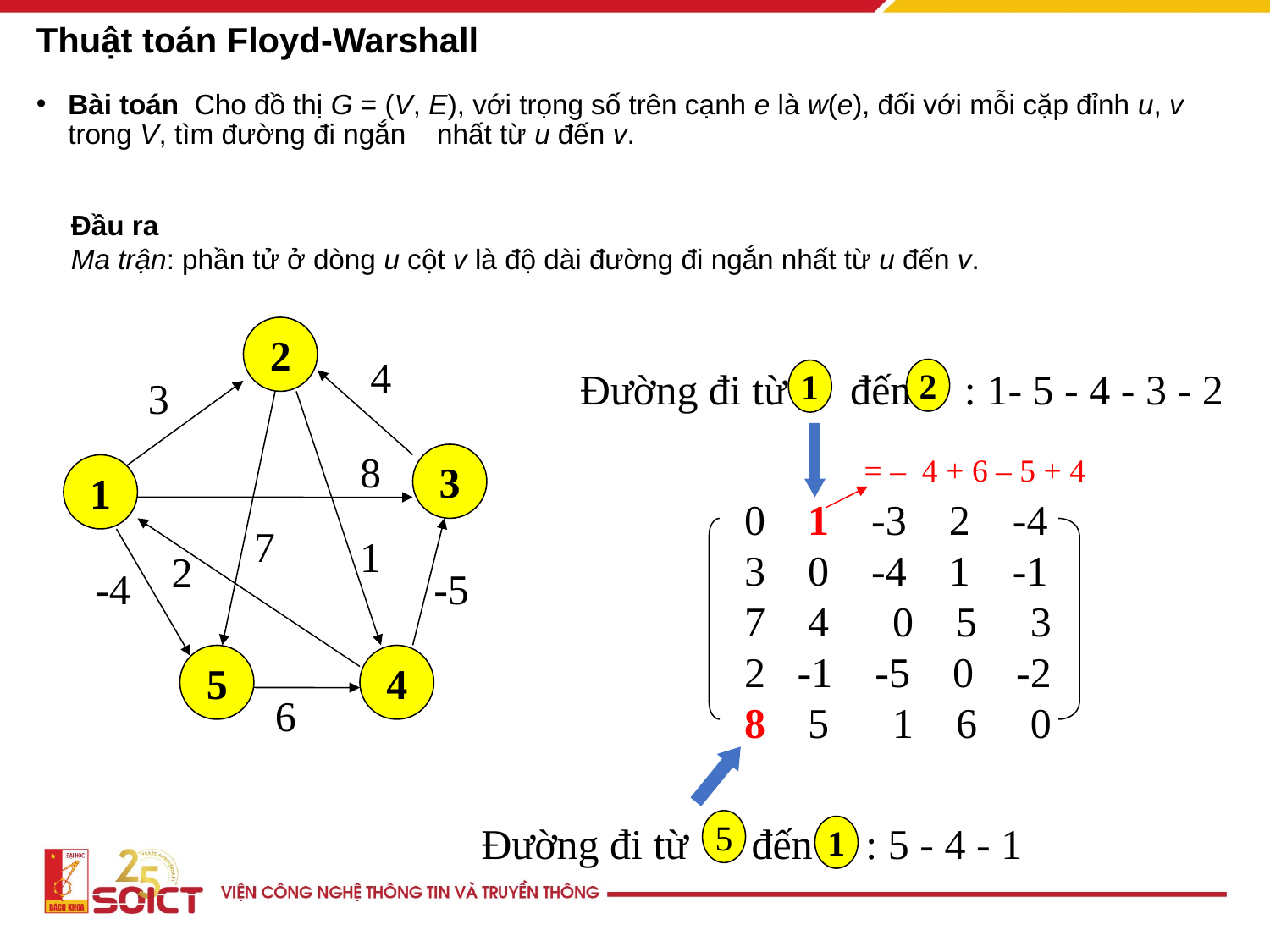

# Thuật toán Floyd-Warshall
Bài toán  Cho đồ thị G = (V, E), với trọng số trên cạnh e là w(e), đối với mỗi cặp đỉnh u, v trong V, tìm đường đi ngắn    nhất từ u đến v.

Đầu ra
Ma trận: phần tử ở dòng u cột v là độ dài đường đi ngắn nhất từ u đến v.
2
4
Đường đi từ      đến     : 1- 5 - 4 - 3 - 2

2
1
3

8
3
= –  4 + 6 – 5 + 4

1
0    1    -3    2    -4
3    0    -4    1    -1
7    4      0    5     3
2   -1    -5    0    -2
8    5      1    6     0

7

1

2
-4
-5
5
4
6

Đường đi từ      đến     : 5 - 4 - 1
5
1